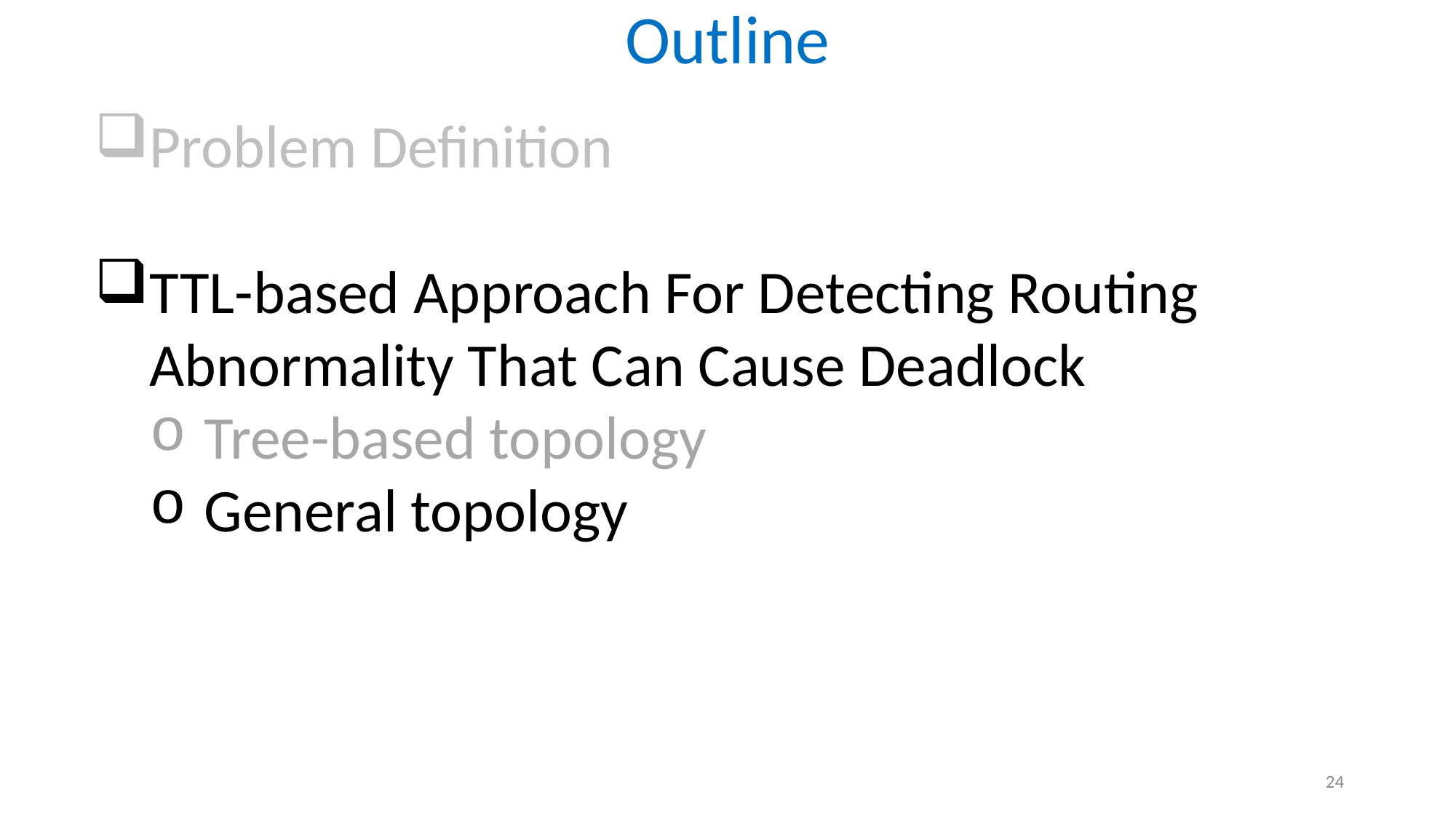

Outline
Problem Definition

TTL-based Approach For Detecting Routing Abnormality That Can Cause Deadlock
Tree-based topology
General topology
24